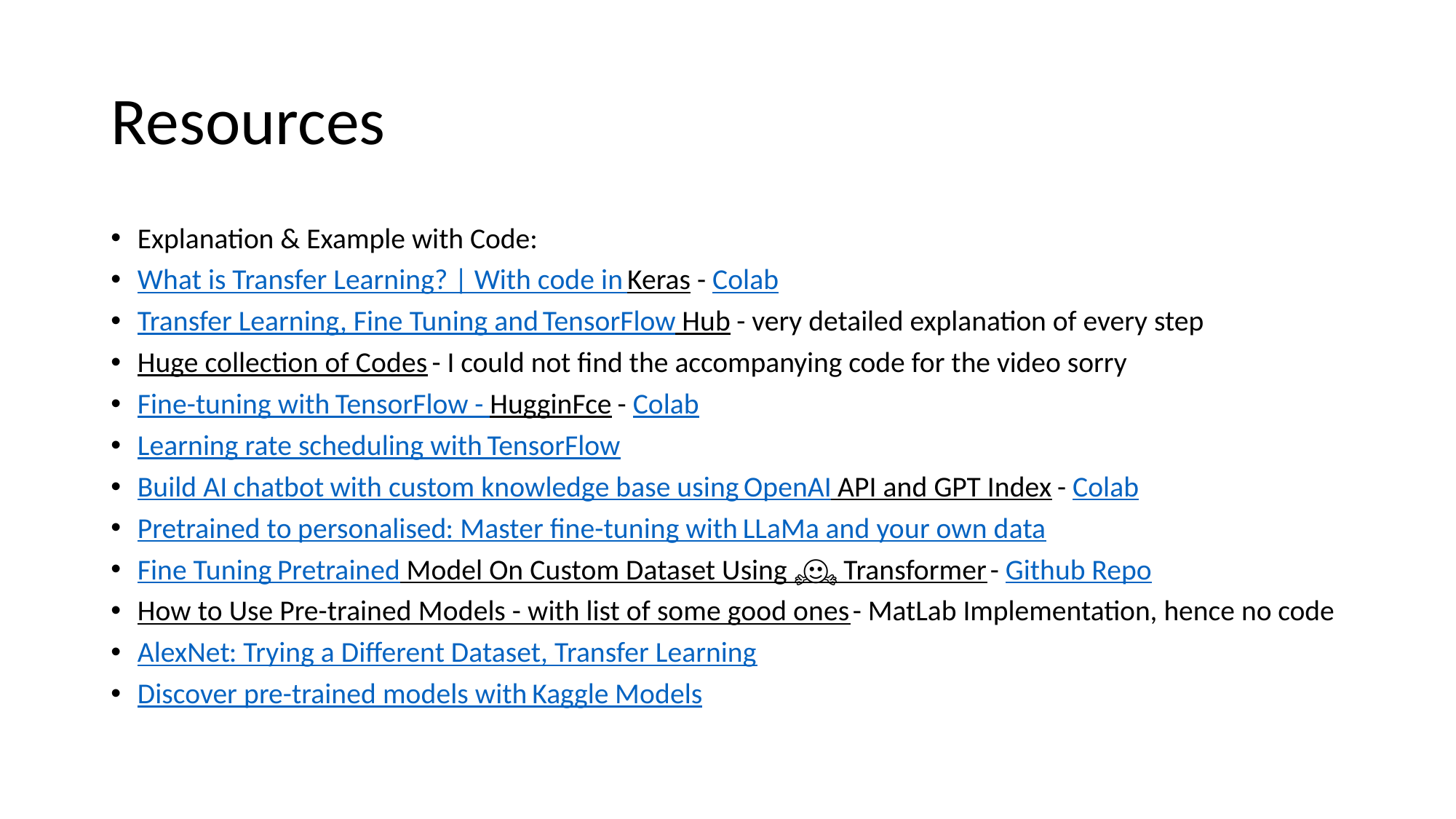

# Resources
Explanation & Example with Code:
What is Transfer Learning? | With code in Keras - Colab
Transfer Learning, Fine Tuning and TensorFlow Hub - very detailed explanation of every step
Huge collection of Codes - I could not find the accompanying code for the video sorry
Fine-tuning with TensorFlow - HugginFce - Colab
Learning rate scheduling with TensorFlow
Build AI chatbot with custom knowledge base using OpenAI API and GPT Index - Colab
Pretrained to personalised: Master fine-tuning with LLaMa and your own data
Fine Tuning Pretrained Model On Custom Dataset Using 🤗 Transformer - Github Repo
How to Use Pre-trained Models - with list of some good ones - MatLab Implementation, hence no code
AlexNet: Trying a Different Dataset, Transfer Learning
Discover pre-trained models with Kaggle Models